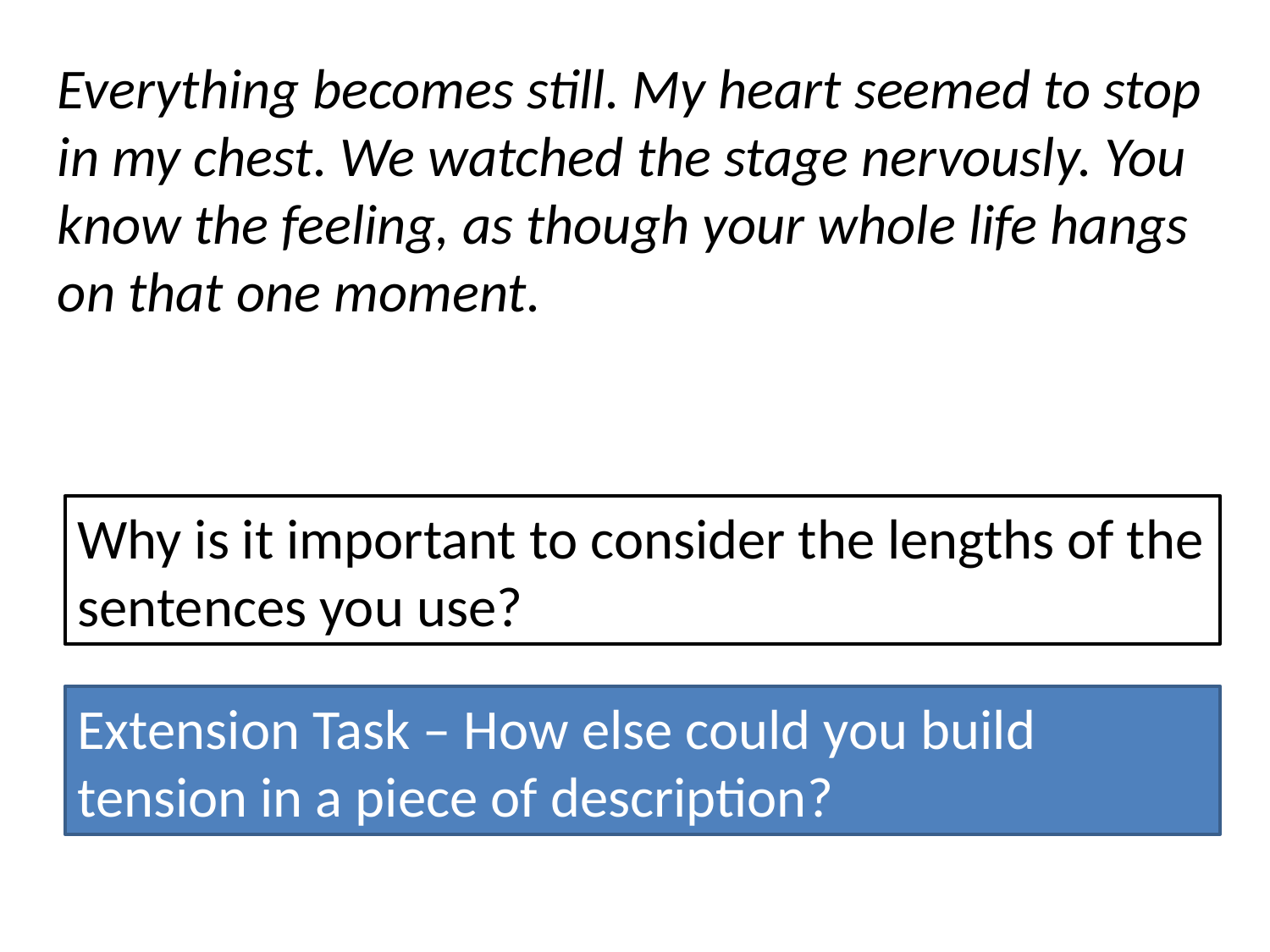

Everything becomes still. My heart seemed to stop in my chest. We watched the stage nervously. You know the feeling, as though your whole life hangs on that one moment.
Why is it important to consider the lengths of the sentences you use?
Extension Task – How else could you build tension in a piece of description?